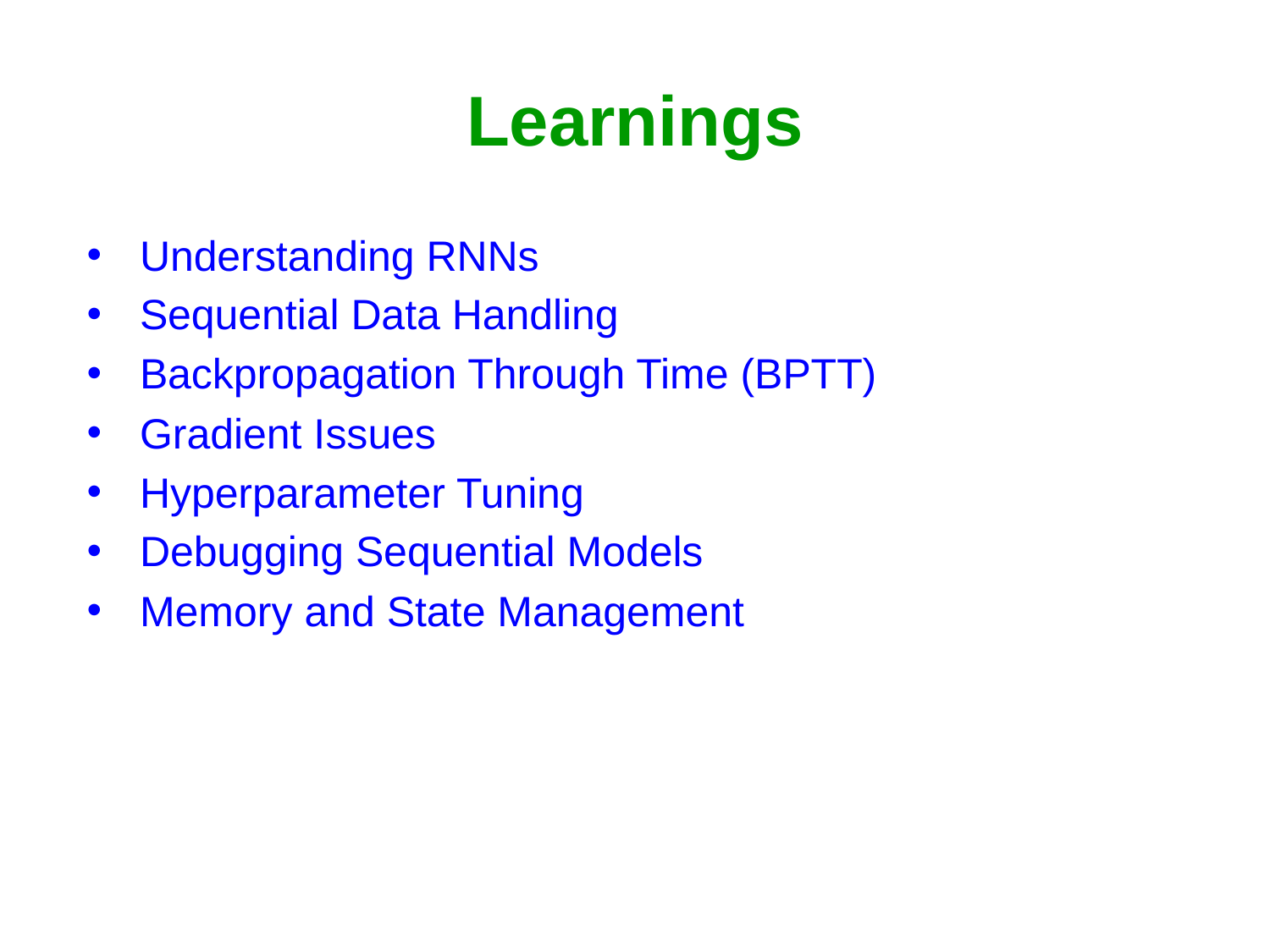

# Learnings
Understanding RNNs
Sequential Data Handling
Backpropagation Through Time (BPTT)
Gradient Issues
Hyperparameter Tuning
Debugging Sequential Models
Memory and State Management